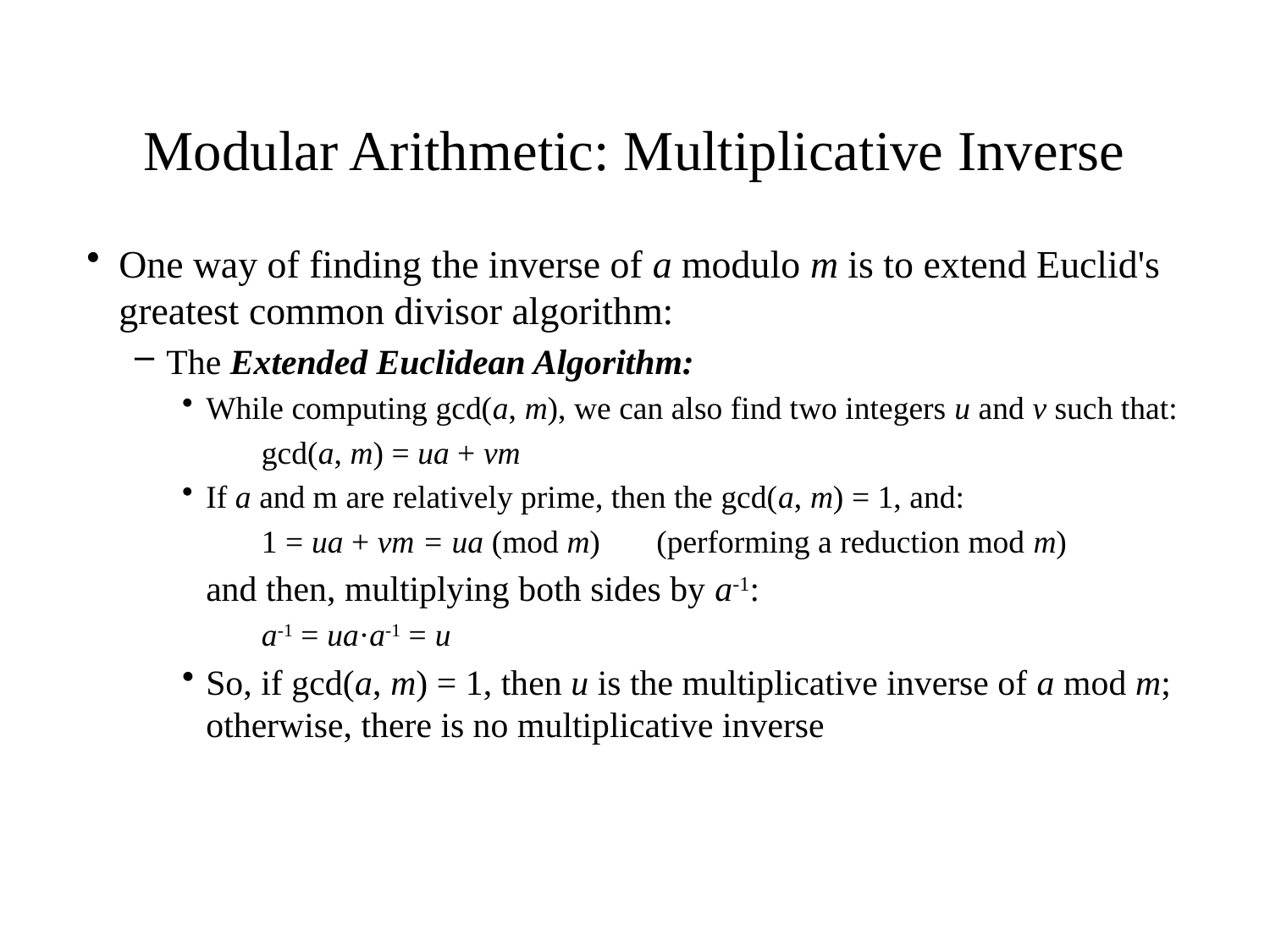

# Modular Arithmetic: Multiplicative Inverse
One way of finding the inverse of a modulo m is to extend Euclid's greatest common divisor algorithm:
The Extended Euclidean Algorithm:
While computing gcd(a, m), we can also find two integers u and v such that:
gcd(a, m) = ua + vm
If a and m are relatively prime, then the gcd(a, m) = 1, and:
1 = ua + vm = ua (mod m)       (performing a reduction mod m)
	and then, multiplying both sides by a-1:
a-1 = ua·a-1 = u
So, if gcd(a, m) = 1, then u is the multiplicative inverse of a mod m;
otherwise, there is no multiplicative inverse
15